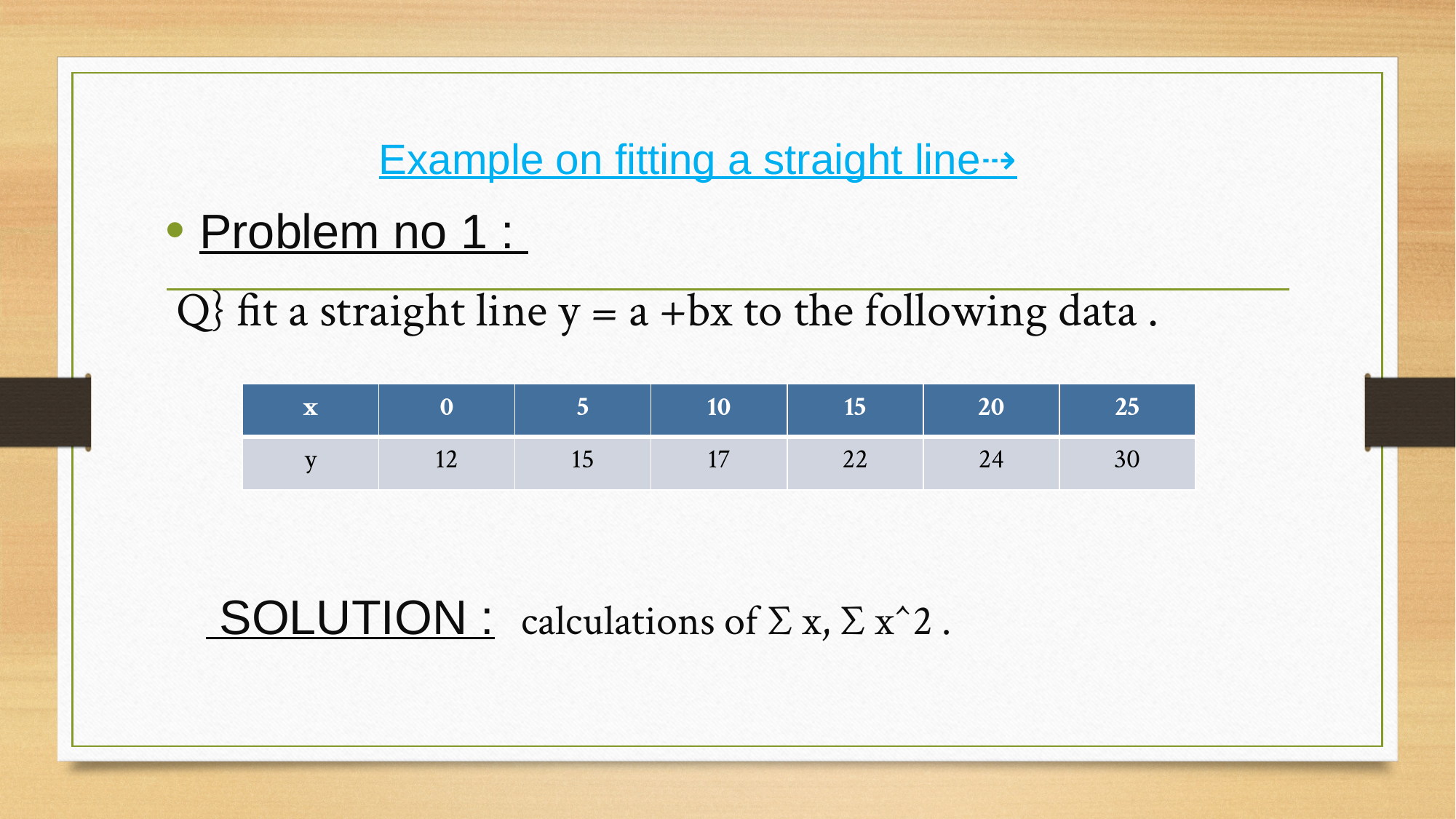

# Example on fitting a straight line⇢
Problem no 1 :
 Q} fit a straight line y = a +bx to the following data .

    SOLUTION :  calculations of ∑ x, ∑ x^2 .

| x | 0 | 5 | 10 | 15 | 20 | 25 |
| --- | --- | --- | --- | --- | --- | --- |
| y | 12 | 15 | 17 | 22 | 24 | 30 |